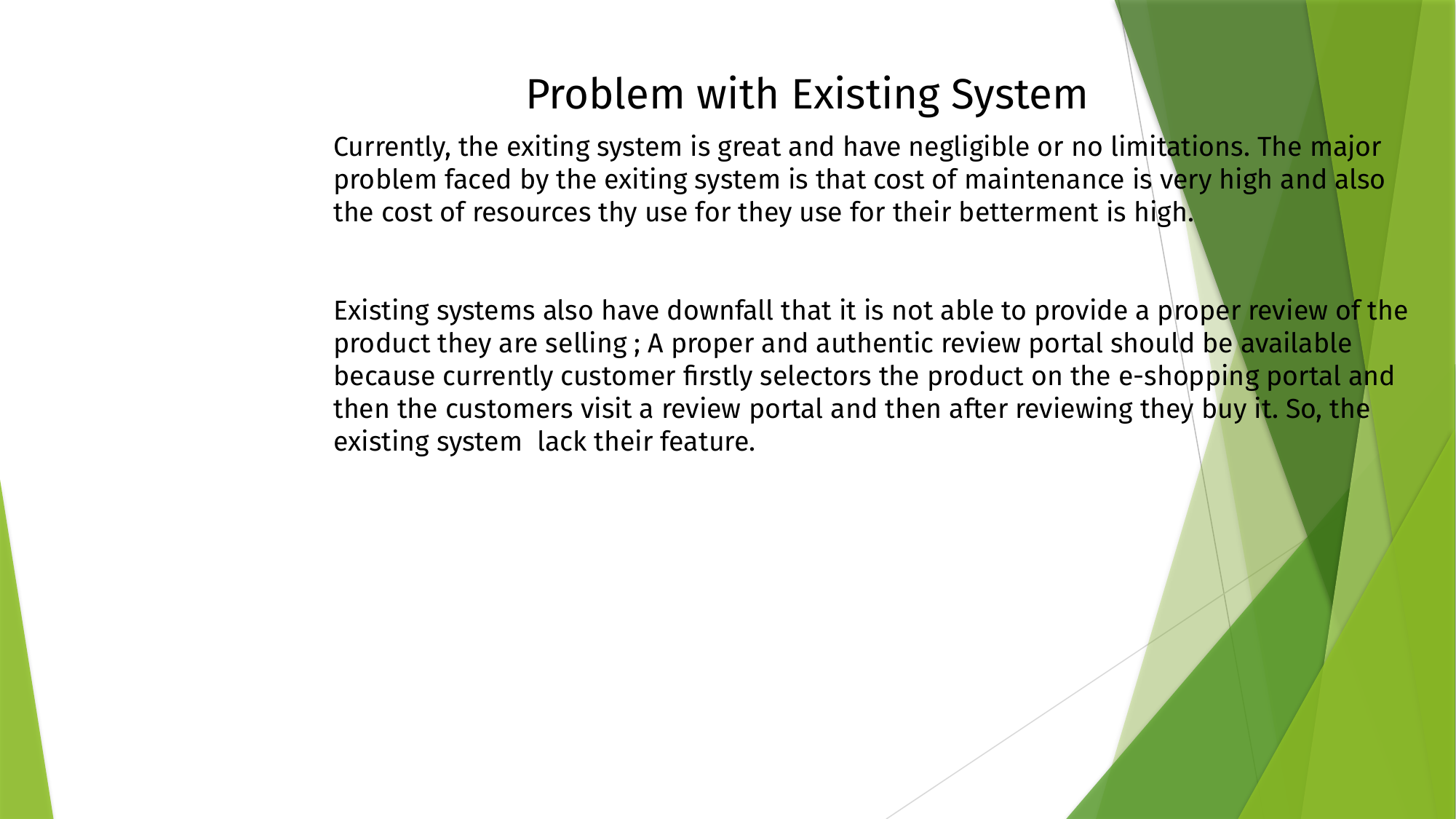

Problem with Existing System
Currently, the exiting system is great and have negligible or no limitations. The major problem faced by the exiting system is that cost of maintenance is very high and also the cost of resources thy use for they use for their betterment is high.

Existing systems also have downfall that it is not able to provide a proper review of the product they are selling ; A proper and authentic review portal should be available because currently customer firstly selectors the product on the e-shopping portal and then the customers visit a review portal and then after reviewing they buy it. So, the existing system  lack their feature.